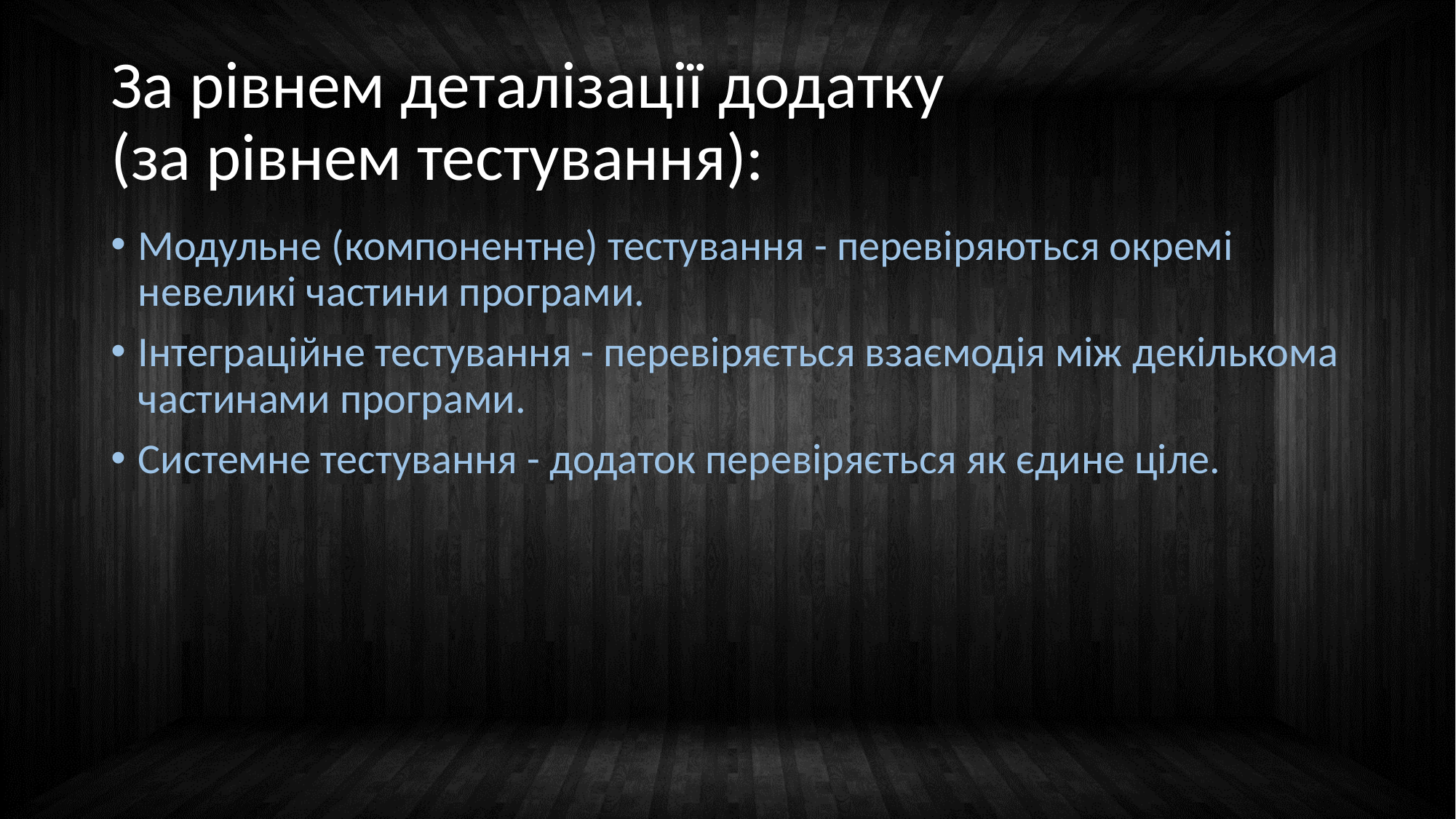

# За рівнем деталізації додатку (за рівнем тестування):
Модульне (компонентне) тестування - перевіряються окремі невеликі частини програми.
Інтеграційне тестування - перевіряється взаємодія між декількома частинами програми.
Системне тестування - додаток перевіряється як єдине ціле.